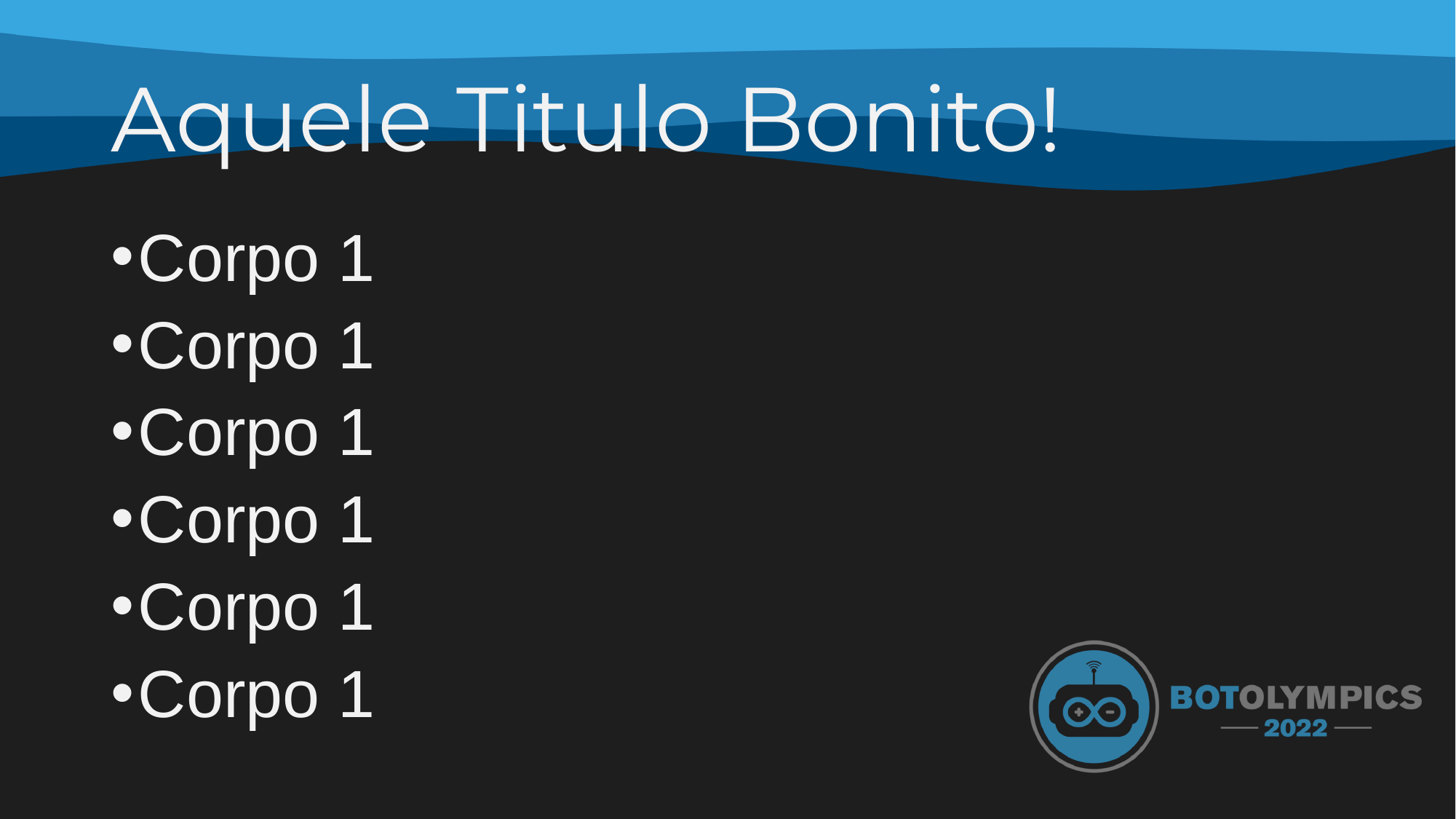

# Aquele Titulo Bonito!
Corpo 1
Corpo 1
Corpo 1
Corpo 1
Corpo 1
Corpo 1